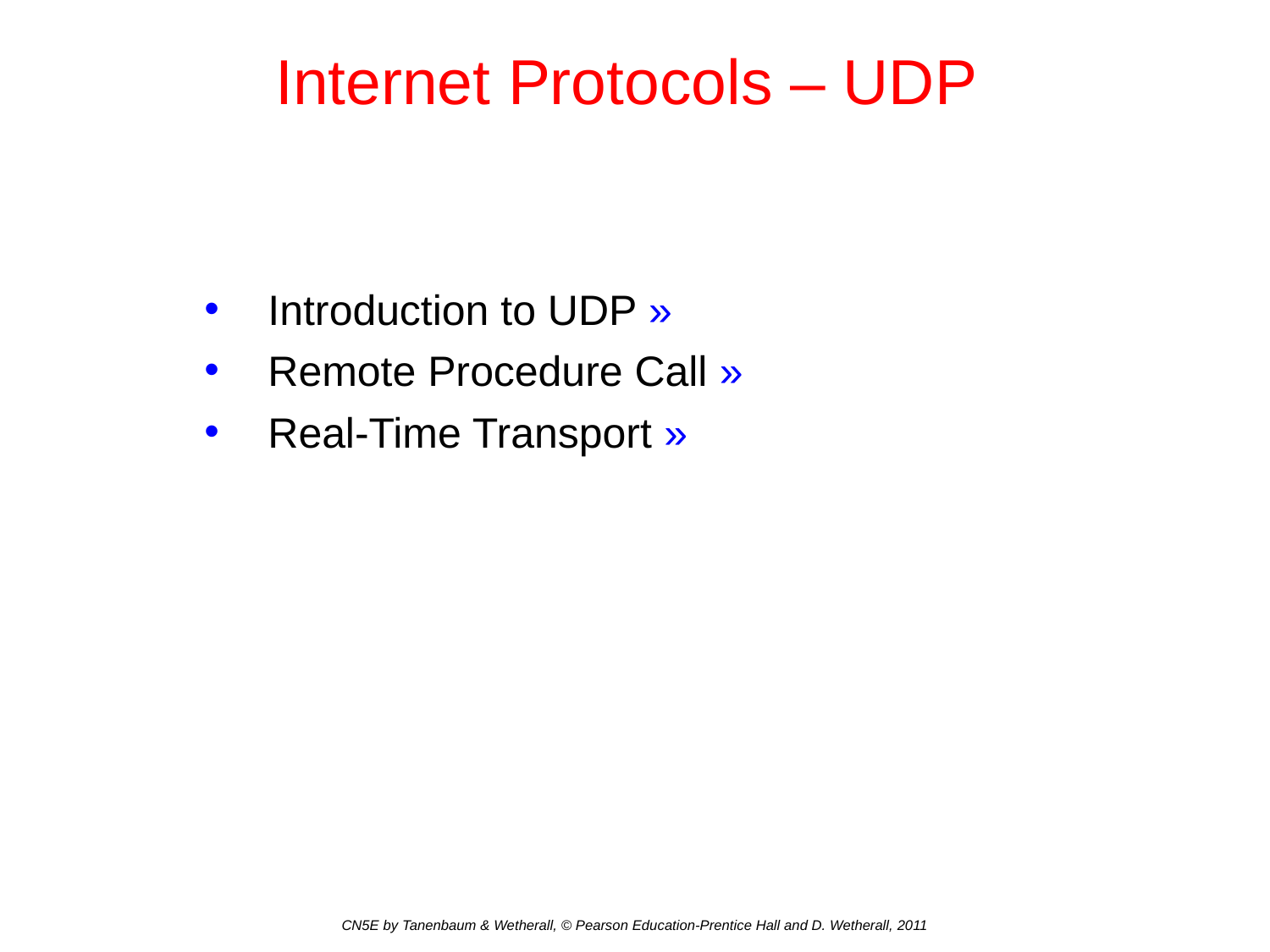

# Internet Protocols – UDP
Introduction to UDP »
Remote Procedure Call »
Real-Time Transport »

CN5E by Tanenbaum & Wetherall, © Pearson Education-Prentice Hall and D. Wetherall, 2011